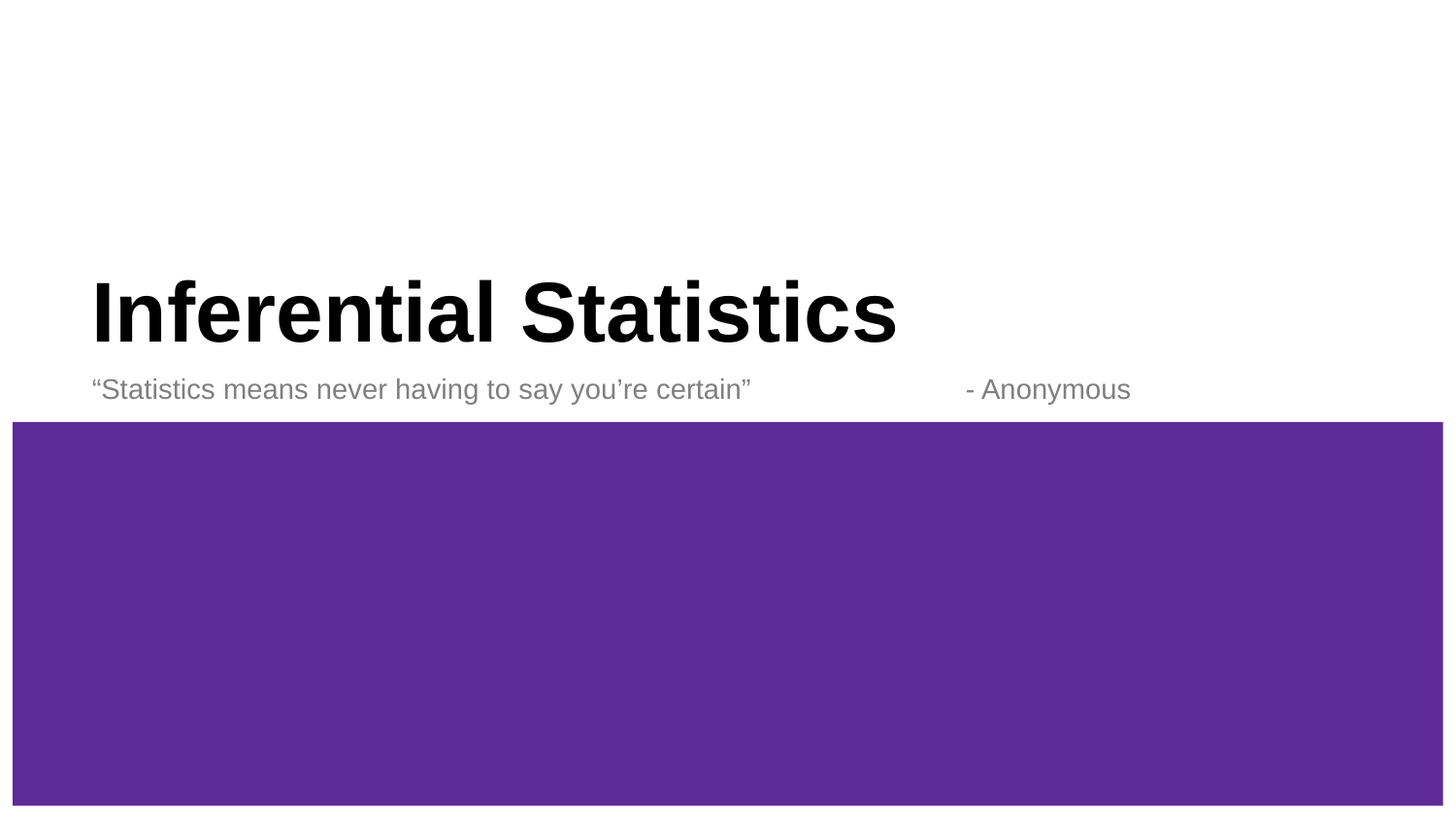

# Inferential Statistics

“Statistics means never having to say you’re certain”		- Anonymous